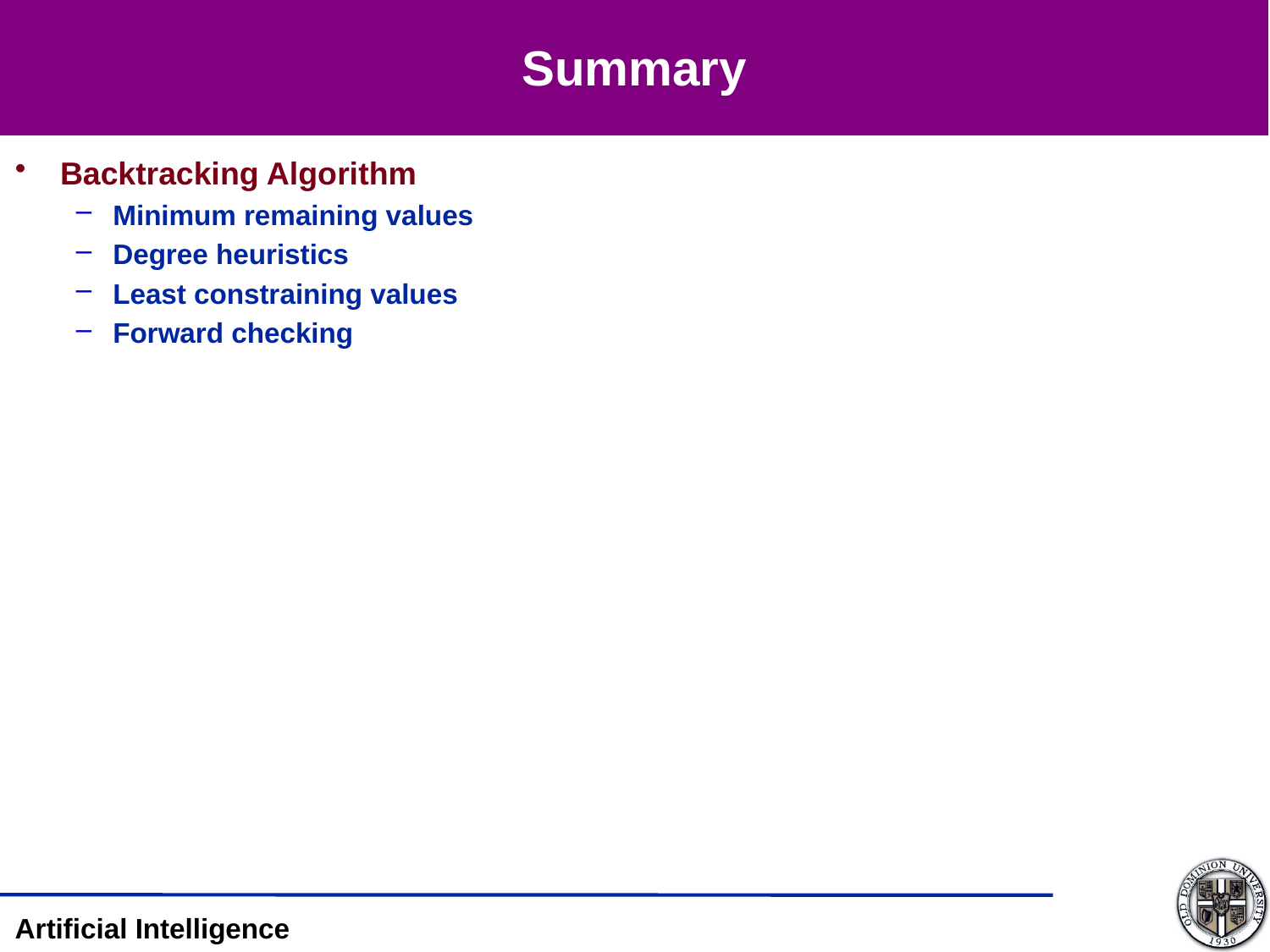

# Summary
Backtracking Algorithm
Minimum remaining values
Degree heuristics
Least constraining values
Forward checking